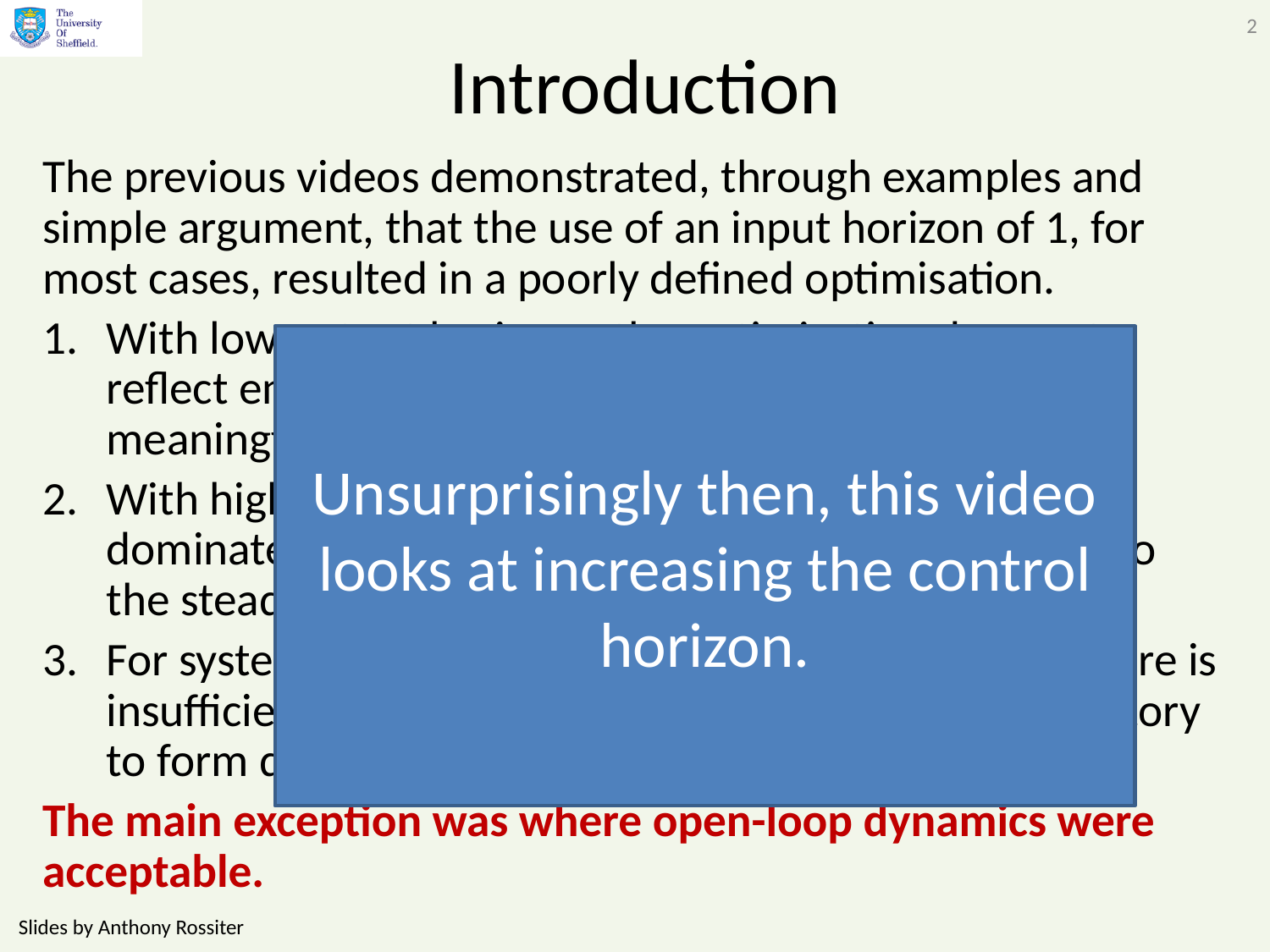

2
# Introduction
The previous videos demonstrated, through examples and simple argument, that the use of an input horizon of 1, for most cases, resulted in a poorly defined optimisation.
With low output horizons, the optimisation does not reflect enough of the predicted behaviour to be meaningful.
With high output horizons, the steady-state error dominates J and  thus the control move goes directly to the steady-state.
For systems with undesirable open-loop dynamics, there is insufficient flexibility with the predicted control trajectory to form desirable predictions.
The main exception was where open-loop dynamics were acceptable.
Unsurprisingly then, this video looks at increasing the control horizon.
Slides by Anthony Rossiter